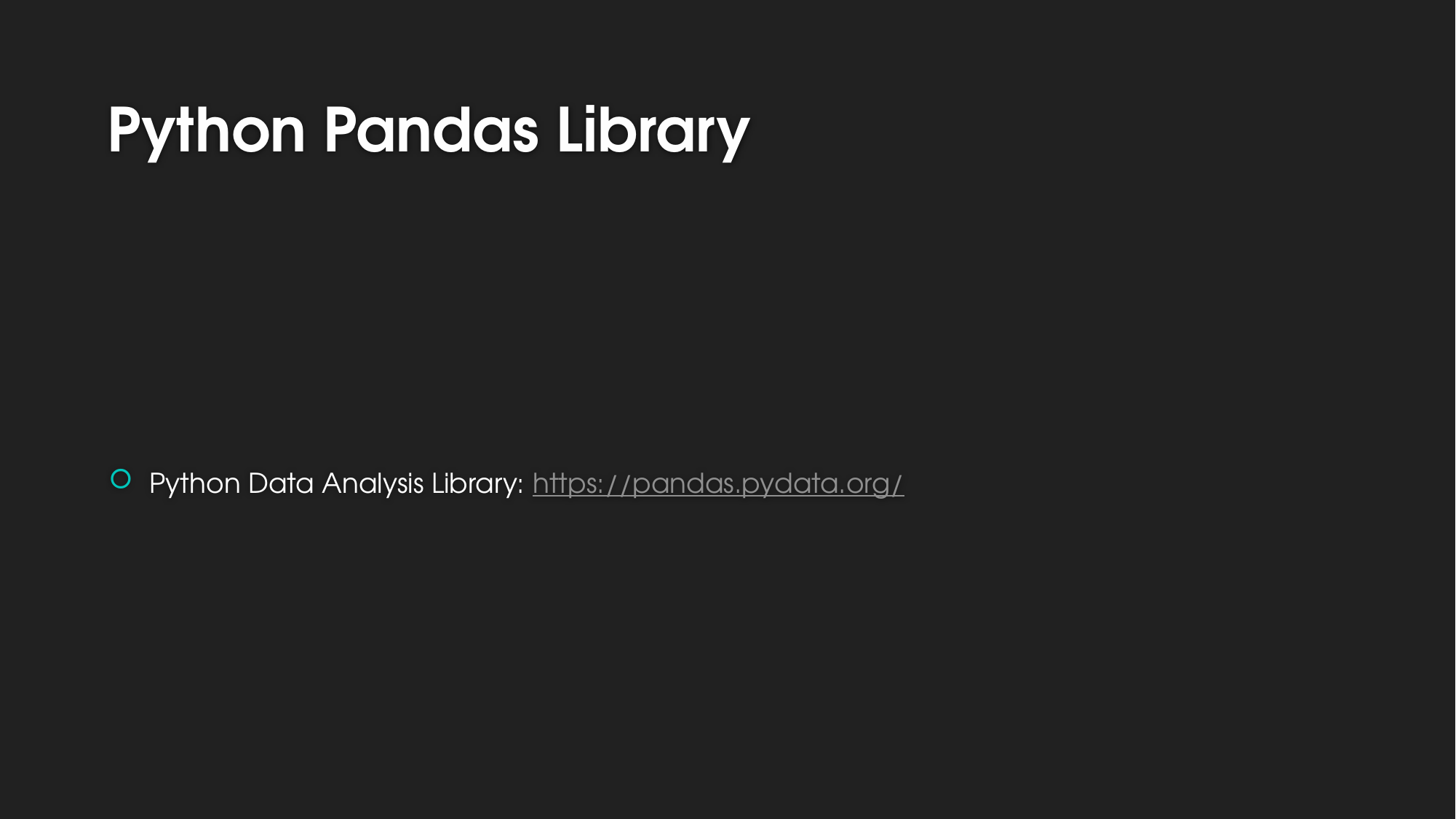

# Python Pandas Library
Python Data Analysis Library: https://pandas.pydata.org/